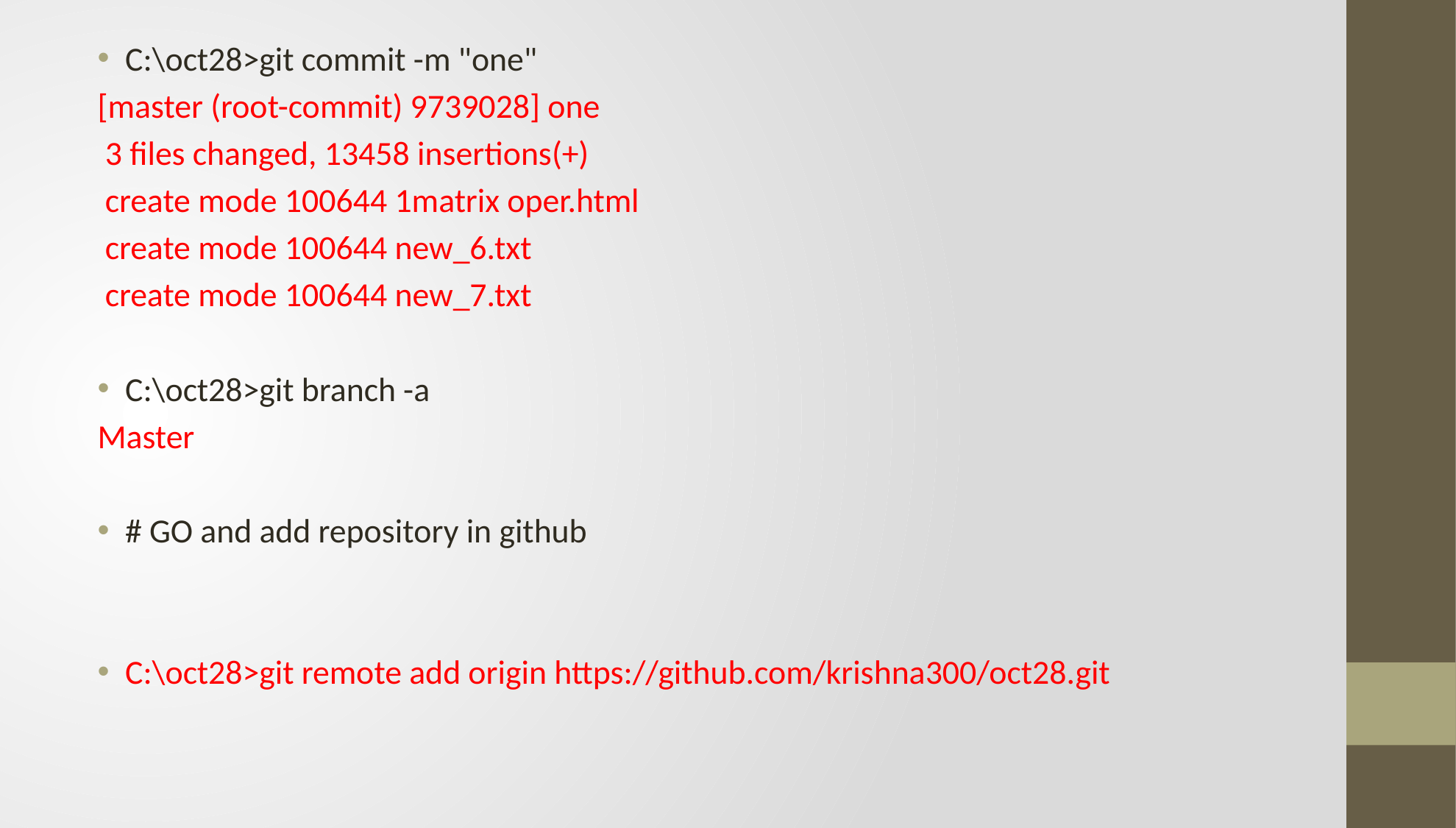

C:\oct28>git commit -m "one"
[master (root-commit) 9739028] one
 3 files changed, 13458 insertions(+)
 create mode 100644 1matrix oper.html
 create mode 100644 new_6.txt
 create mode 100644 new_7.txt

C:\oct28>git branch -a
Master

# GO and add repository in github

C:\oct28>git remote add origin https://github.com/krishna300/oct28.git